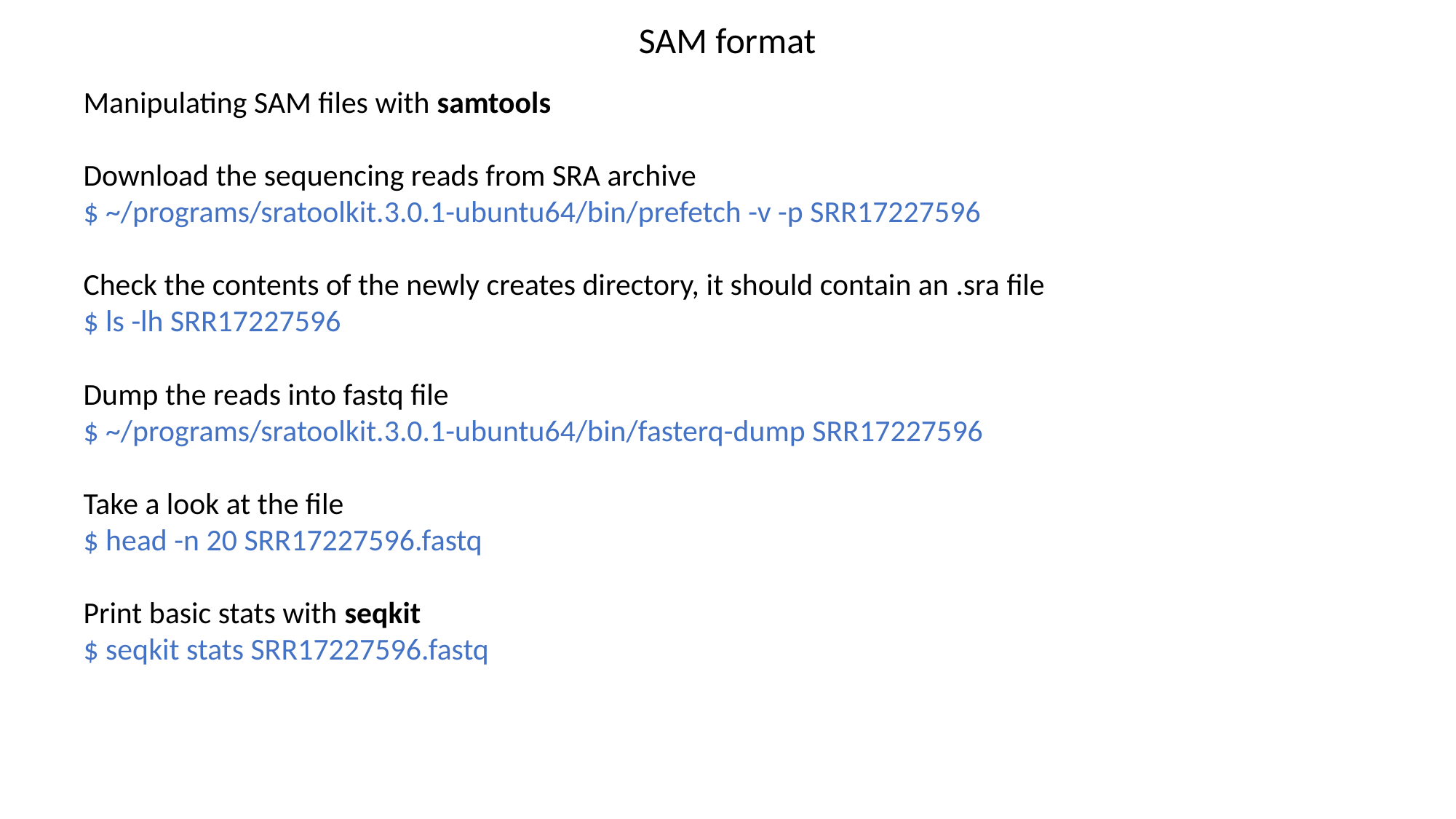

SAM format

Manipulating SAM files with samtools

Download the sequencing reads from SRA archive
$ ~/programs/sratoolkit.3.0.1-ubuntu64/bin/prefetch -v -p SRR17227596

Check the contents of the newly creates directory, it should contain an .sra file
$ ls -lh SRR17227596

Dump the reads into fastq file
$ ~/programs/sratoolkit.3.0.1-ubuntu64/bin/fasterq-dump SRR17227596

Take a look at the file
$ head -n 20 SRR17227596.fastq

Print basic stats with seqkit
$ seqkit stats SRR17227596.fastq